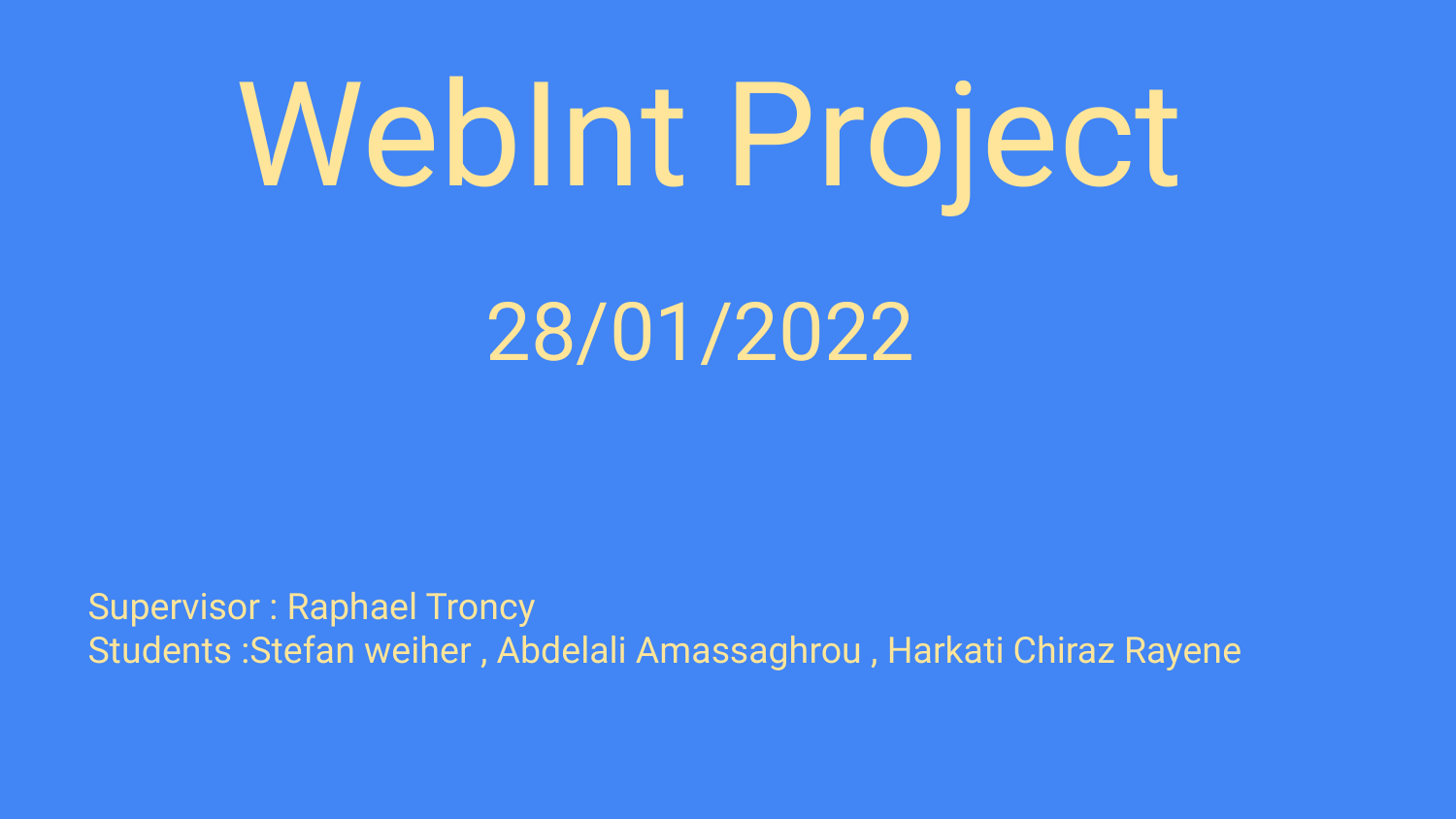

# WebInt Project 28/01/2022 Supervisor : Raphael Troncy Students :Stefan weiher , Abdelali Amassaghrou , Harkati Chiraz Rayene